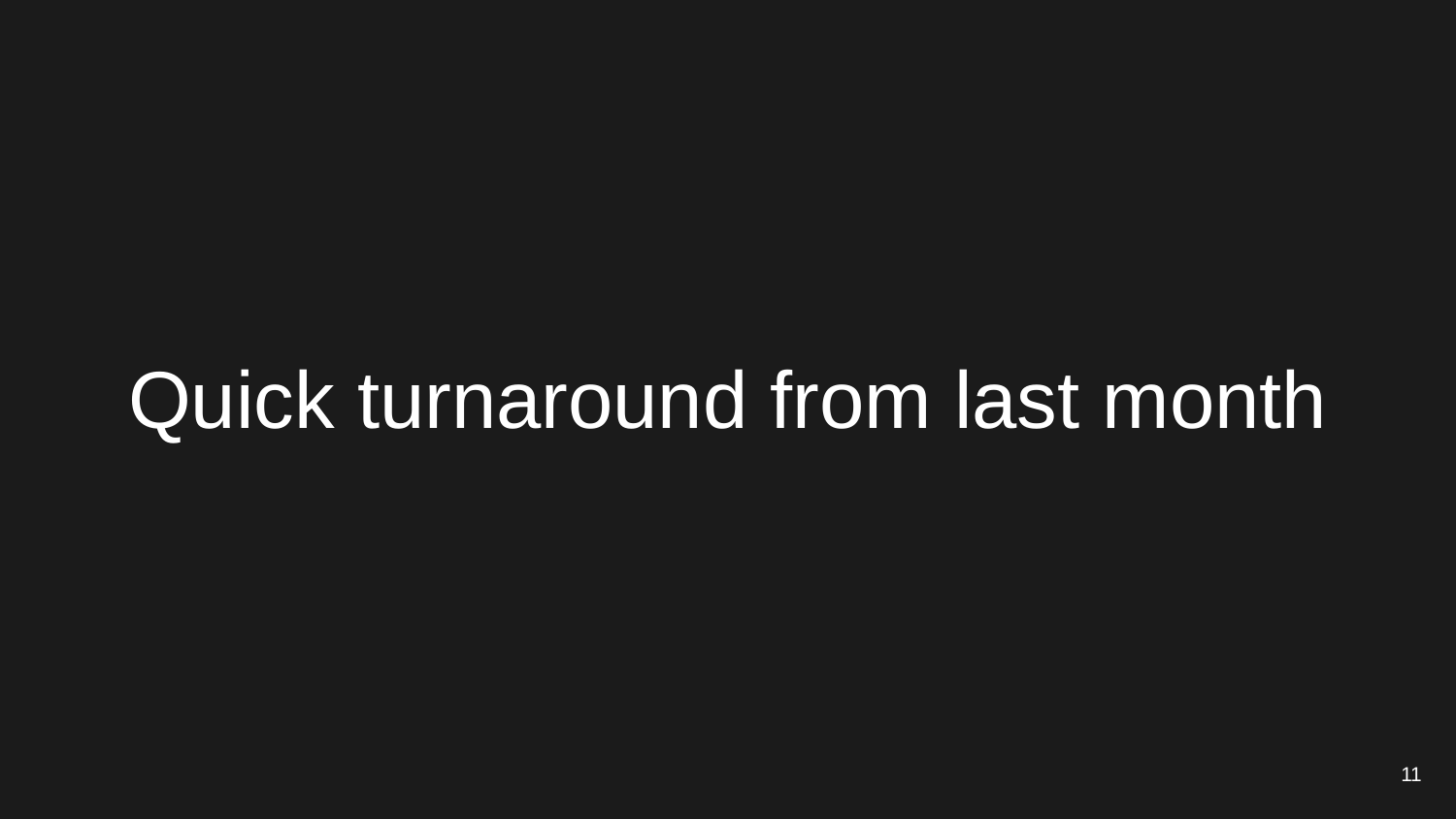

# Quick turnaround from last month
11